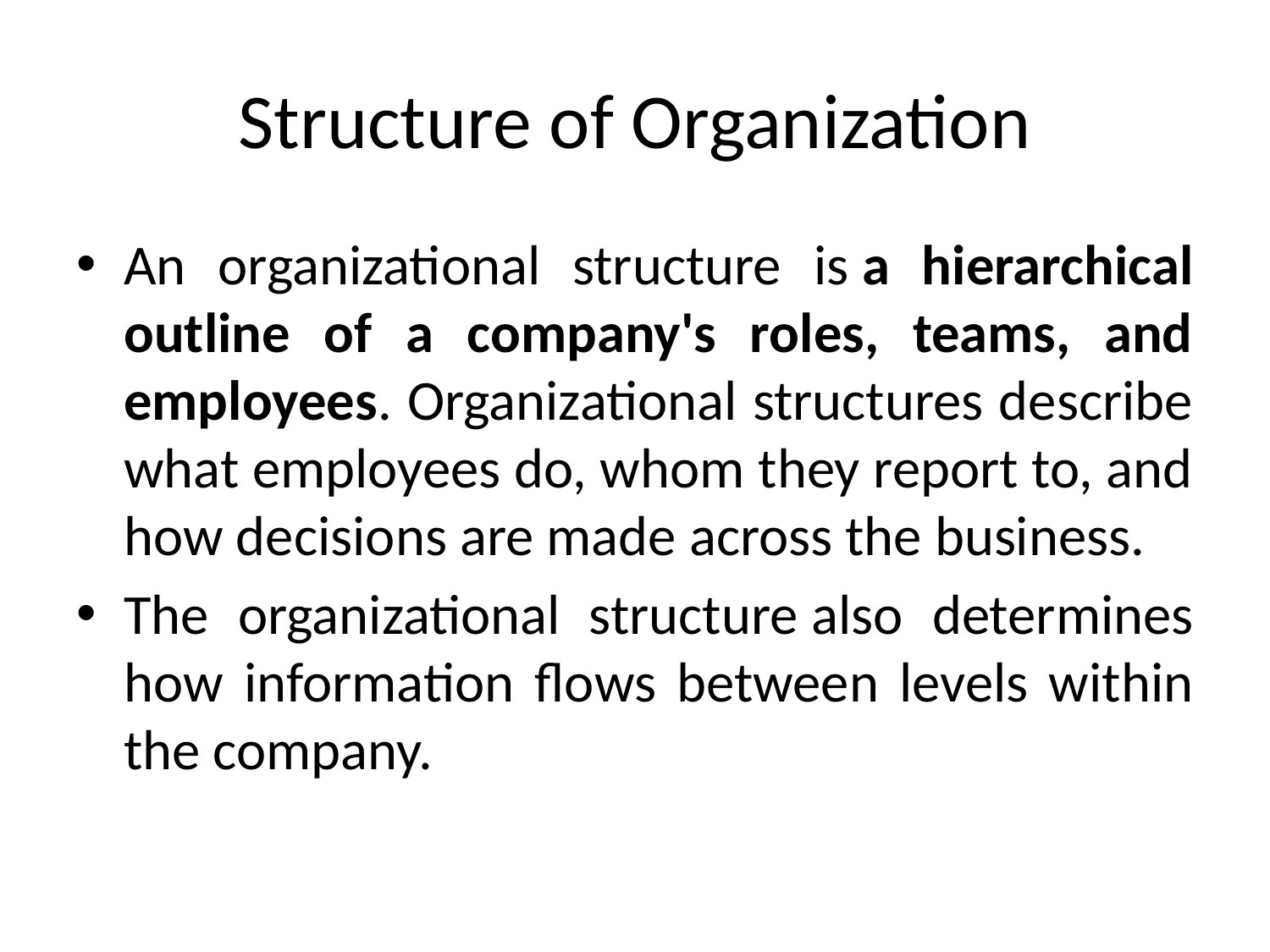

# Structure of Organization
An organizational structure is a hierarchical outline of a company's roles, teams, and employees. Organizational structures describe what employees do, whom they report to, and how decisions are made across the business.
The organizational structure also determines how information flows between levels within the company.